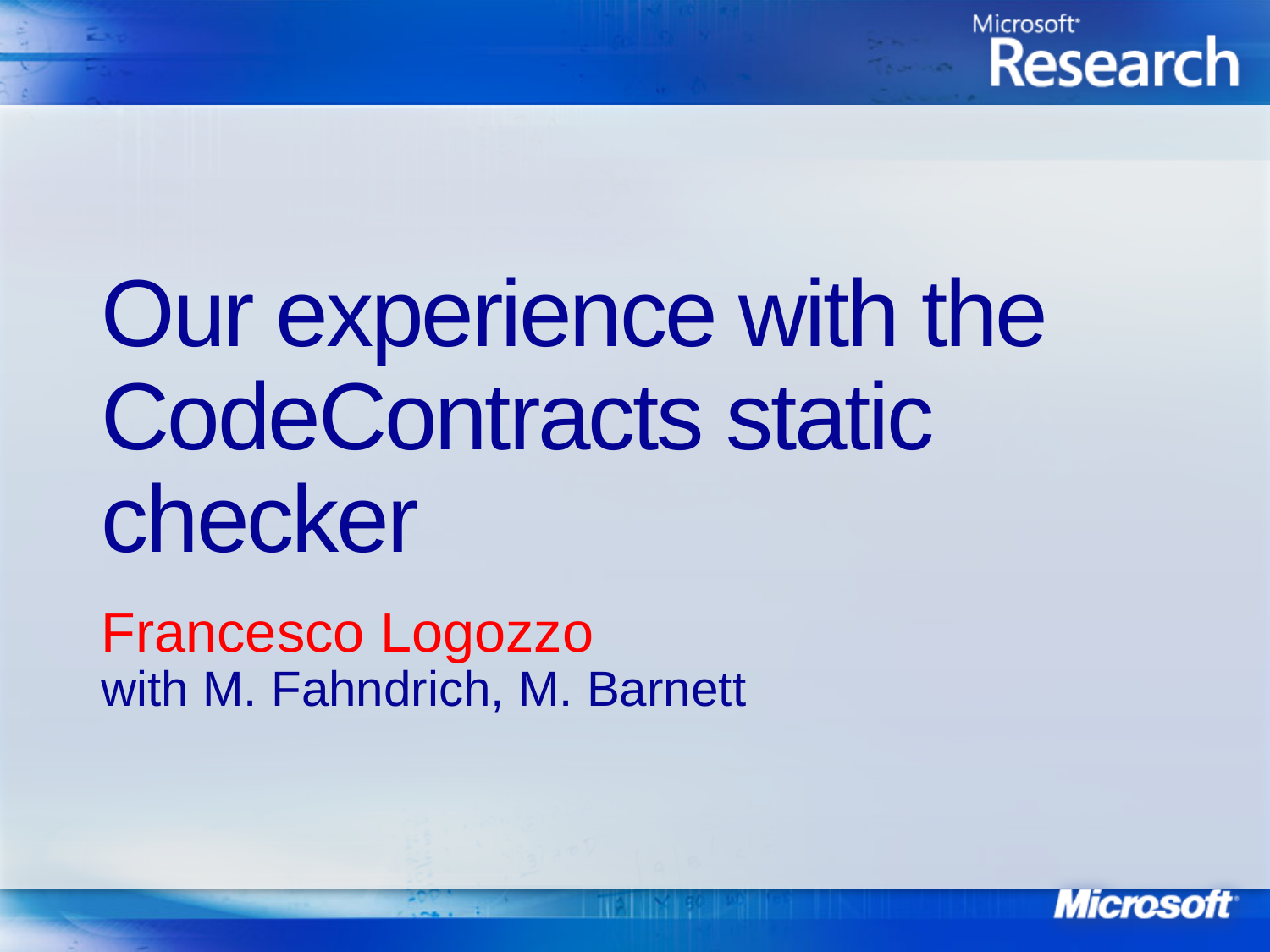

# Our experience with the CodeContracts static checker
Francesco Logozzo
with M. Fahndrich, M. Barnett